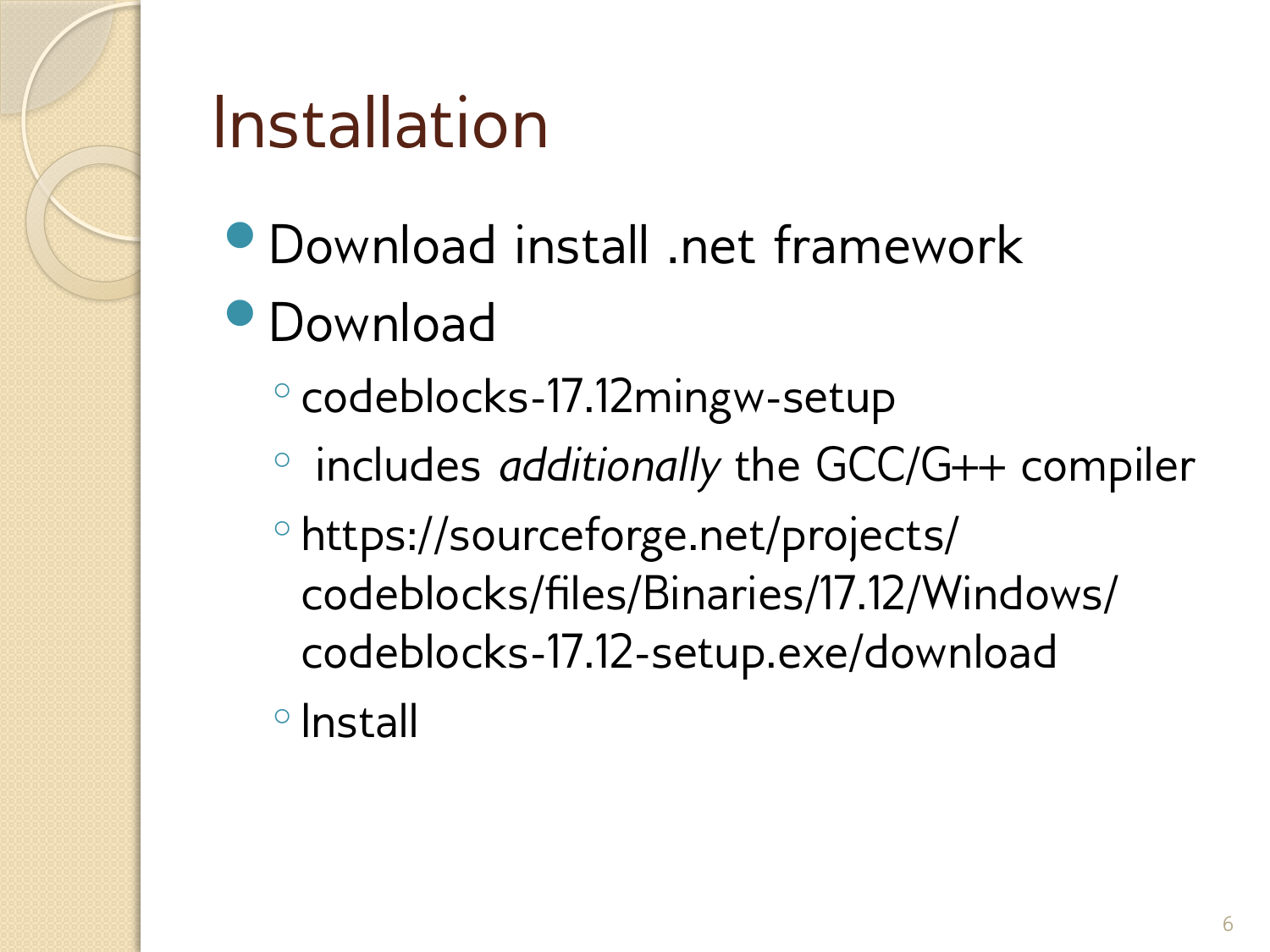

# Installation
Download install .net framework
Download
codeblocks-17.12mingw-setup
 includes additionally the GCC/G++ compiler
https://sourceforge.net/projects/codeblocks/files/Binaries/17.12/Windows/codeblocks-17.12-setup.exe/download
Install
6